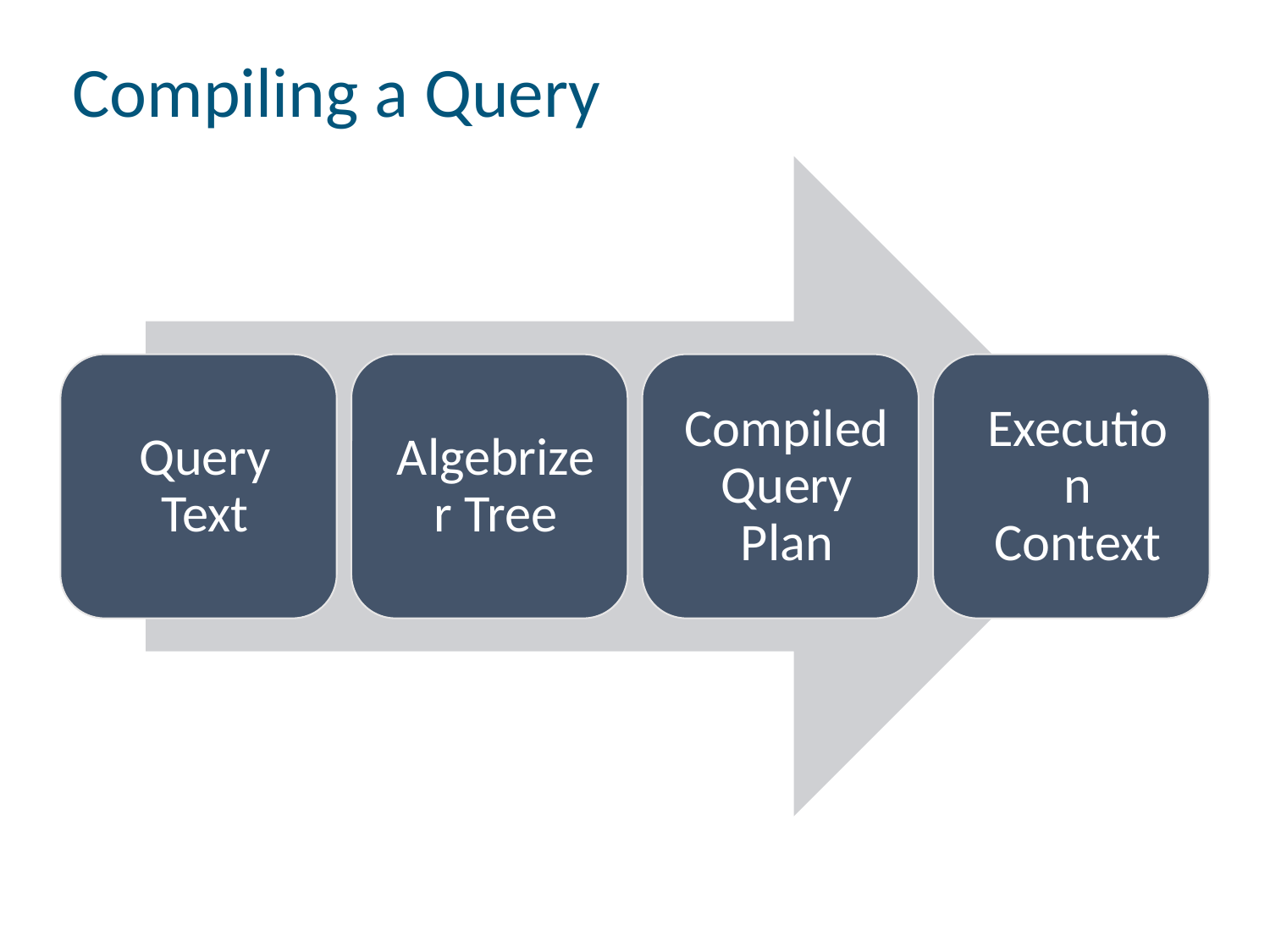

# Compiling a Query
Query Text
Algebrizer Tree
Compiled Query Plan
Execution Context